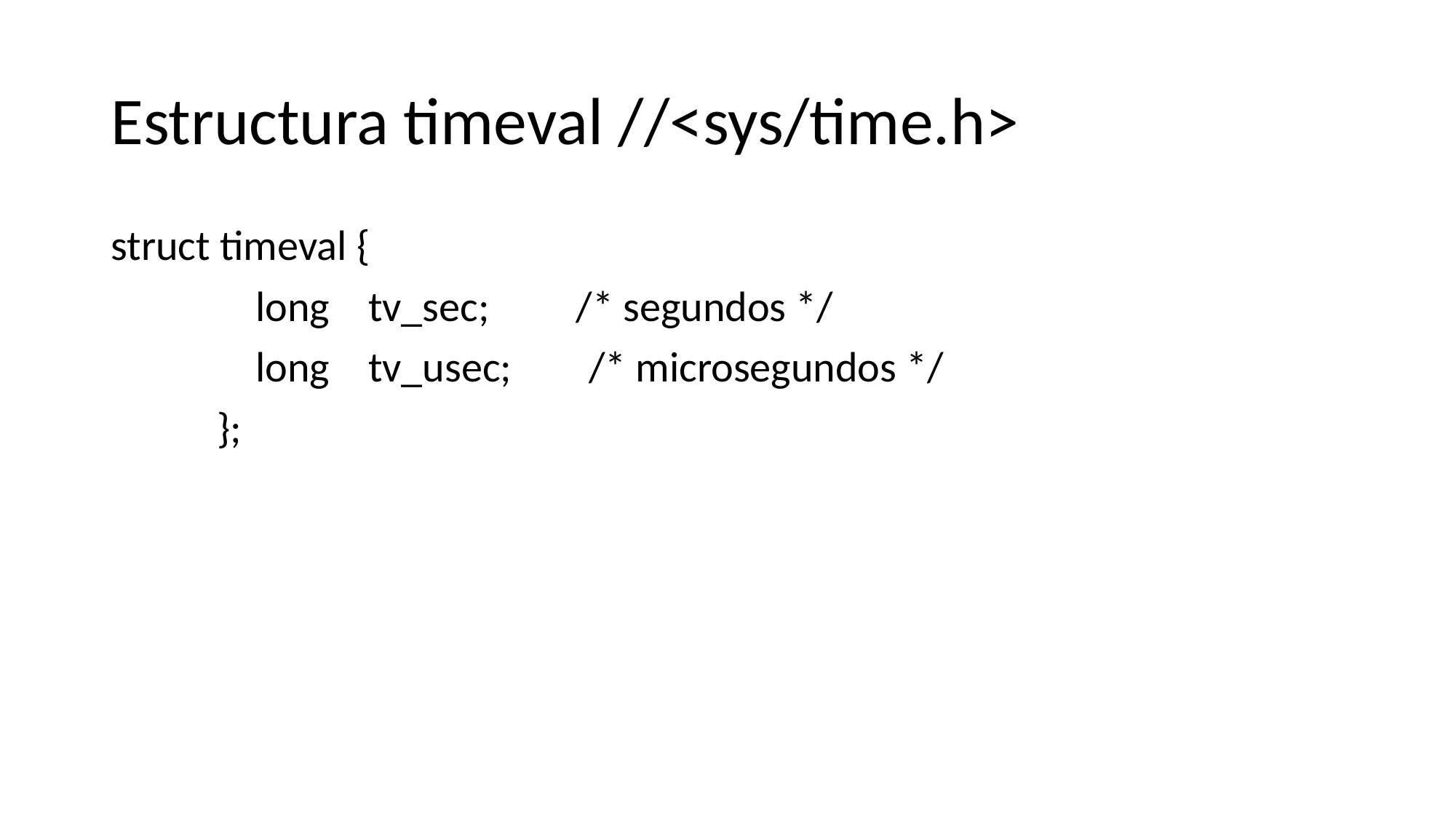

# Estructura timeval //<sys/time.h>
struct timeval {
               long    tv_sec;         /* segundos */
               long    tv_usec;        /* microsegundos */
           };